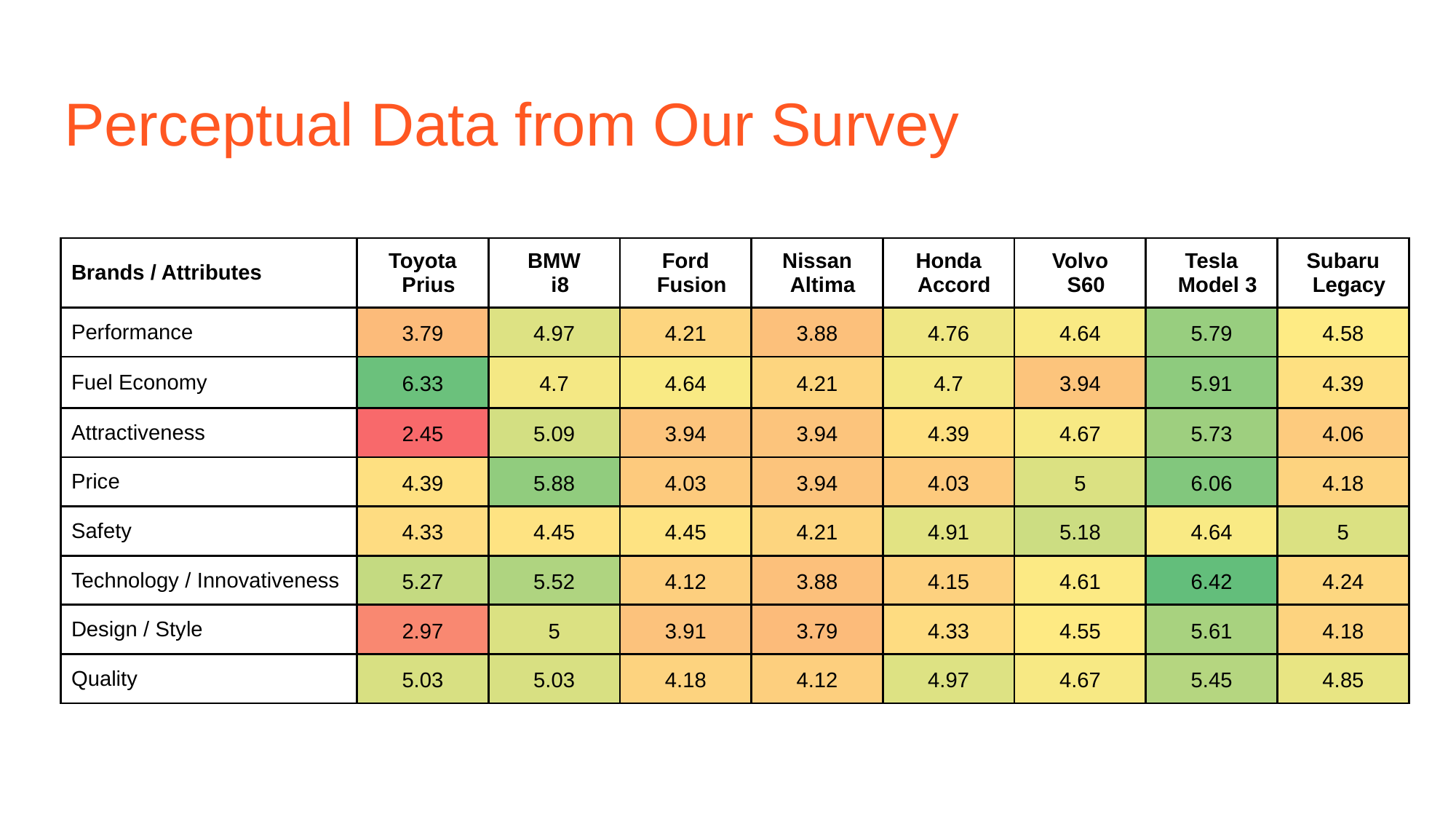

# Perceptual Data from Our Survey
| Brands / Attributes | Toyota Prius | BMW i8 | Ford Fusion | Nissan Altima | Honda Accord | Volvo S60 | Tesla Model 3 | Subaru Legacy |
| --- | --- | --- | --- | --- | --- | --- | --- | --- |
| Performance | 3.79 | 4.97 | 4.21 | 3.88 | 4.76 | 4.64 | 5.79 | 4.58 |
| Fuel Economy | 6.33 | 4.7 | 4.64 | 4.21 | 4.7 | 3.94 | 5.91 | 4.39 |
| Attractiveness | 2.45 | 5.09 | 3.94 | 3.94 | 4.39 | 4.67 | 5.73 | 4.06 |
| Price | 4.39 | 5.88 | 4.03 | 3.94 | 4.03 | 5 | 6.06 | 4.18 |
| Safety | 4.33 | 4.45 | 4.45 | 4.21 | 4.91 | 5.18 | 4.64 | 5 |
| Technology / Innovativeness | 5.27 | 5.52 | 4.12 | 3.88 | 4.15 | 4.61 | 6.42 | 4.24 |
| Design / Style | 2.97 | 5 | 3.91 | 3.79 | 4.33 | 4.55 | 5.61 | 4.18 |
| Quality | 5.03 | 5.03 | 4.18 | 4.12 | 4.97 | 4.67 | 5.45 | 4.85 |